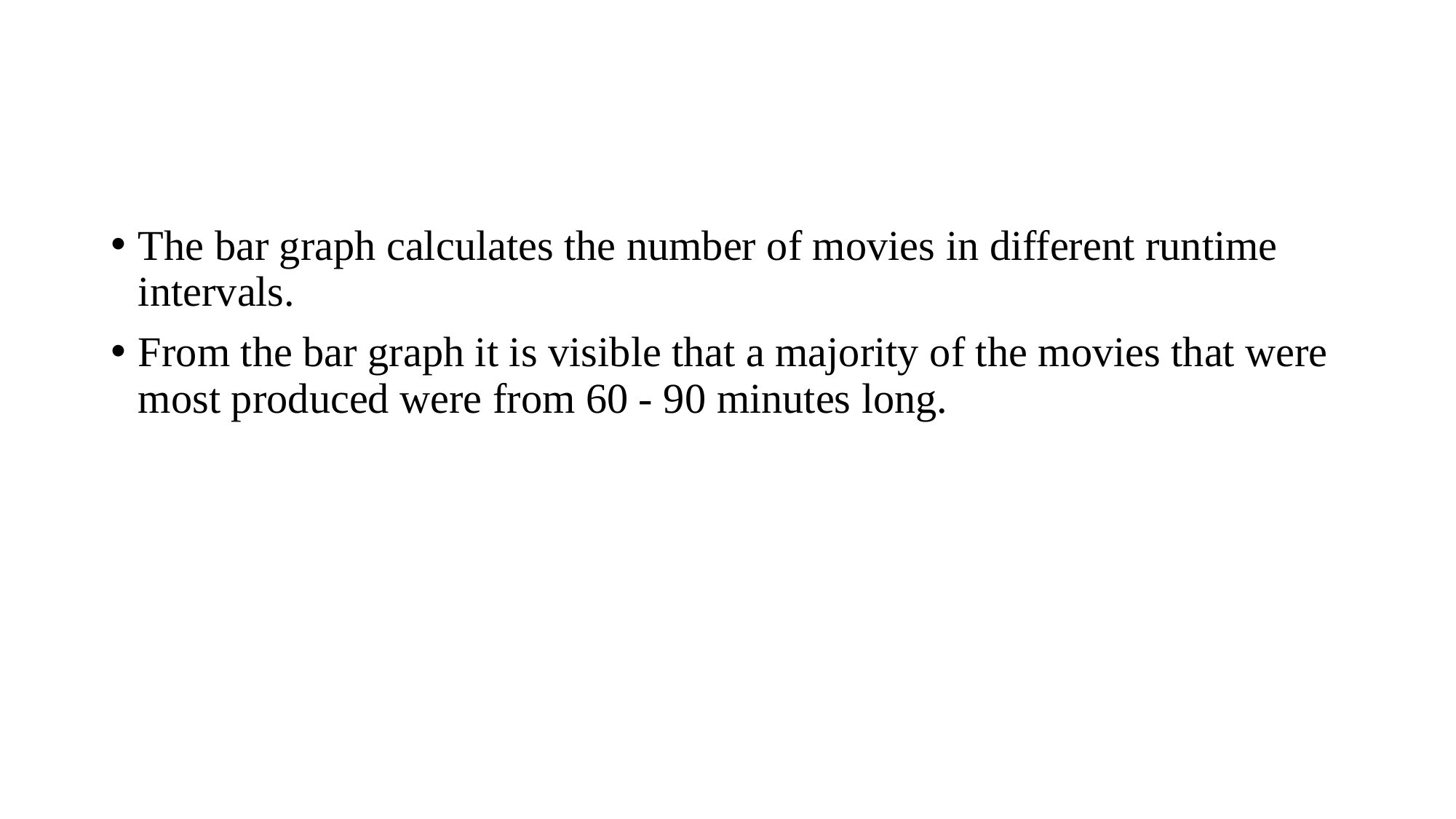

#
The bar graph calculates the number of movies in different runtime intervals.
From the bar graph it is visible that a majority of the movies that were most produced were from 60 - 90 minutes long.